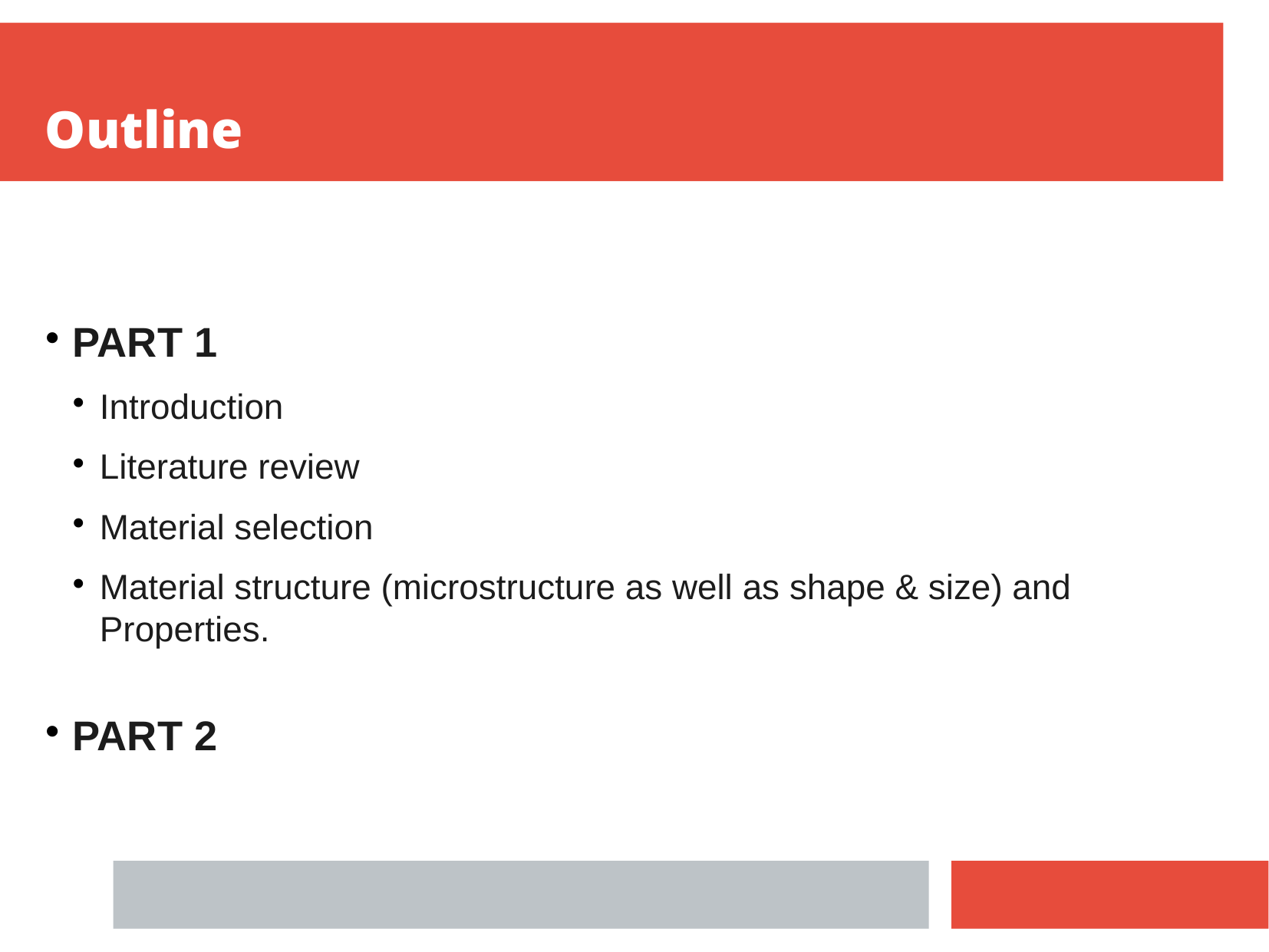

Outline

PART 1
Introduction
Literature review
Material selection
Material structure (microstructure as well as shape & size) and Properties.

PART 2